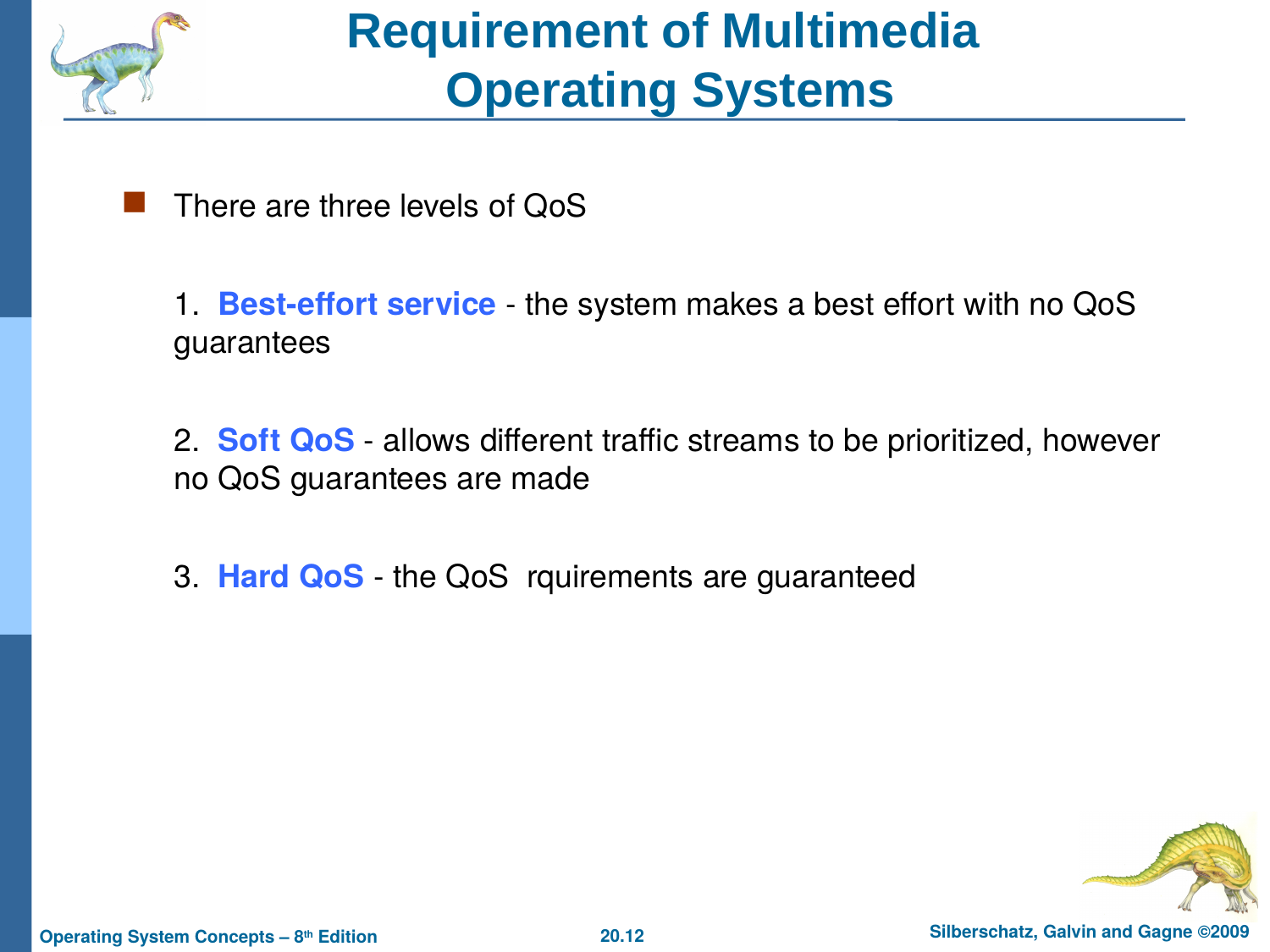

# Requirement of Multimedia Operating Systems
There are three levels of QoS

	1.  Best-effort service - the system makes a best effort with no QoS guarantees

	2.  Soft QoS - allows different traffic streams to be prioritized, however no QoS guarantees are made

	3.  Hard QoS - the QoS  rquirements are guaranteed